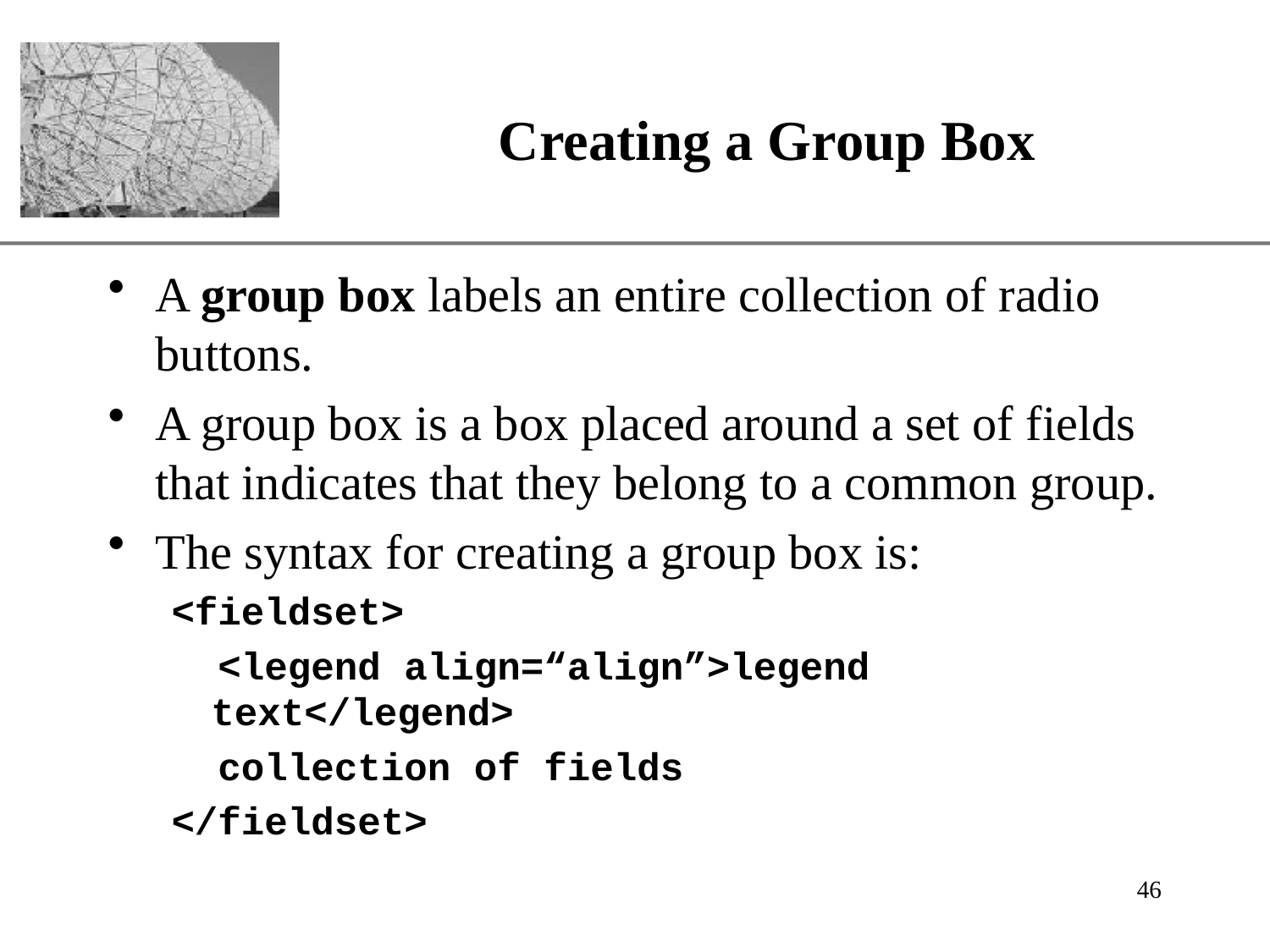

# Creating a Group Box
A group box labels an entire collection of radio buttons.
A group box is a box placed around a set of fields that indicates that they belong to a common group.
The syntax for creating a group box is:
<fieldset>
  <legend align=“align”>legend text</legend>
  collection of fields
</fieldset>
46